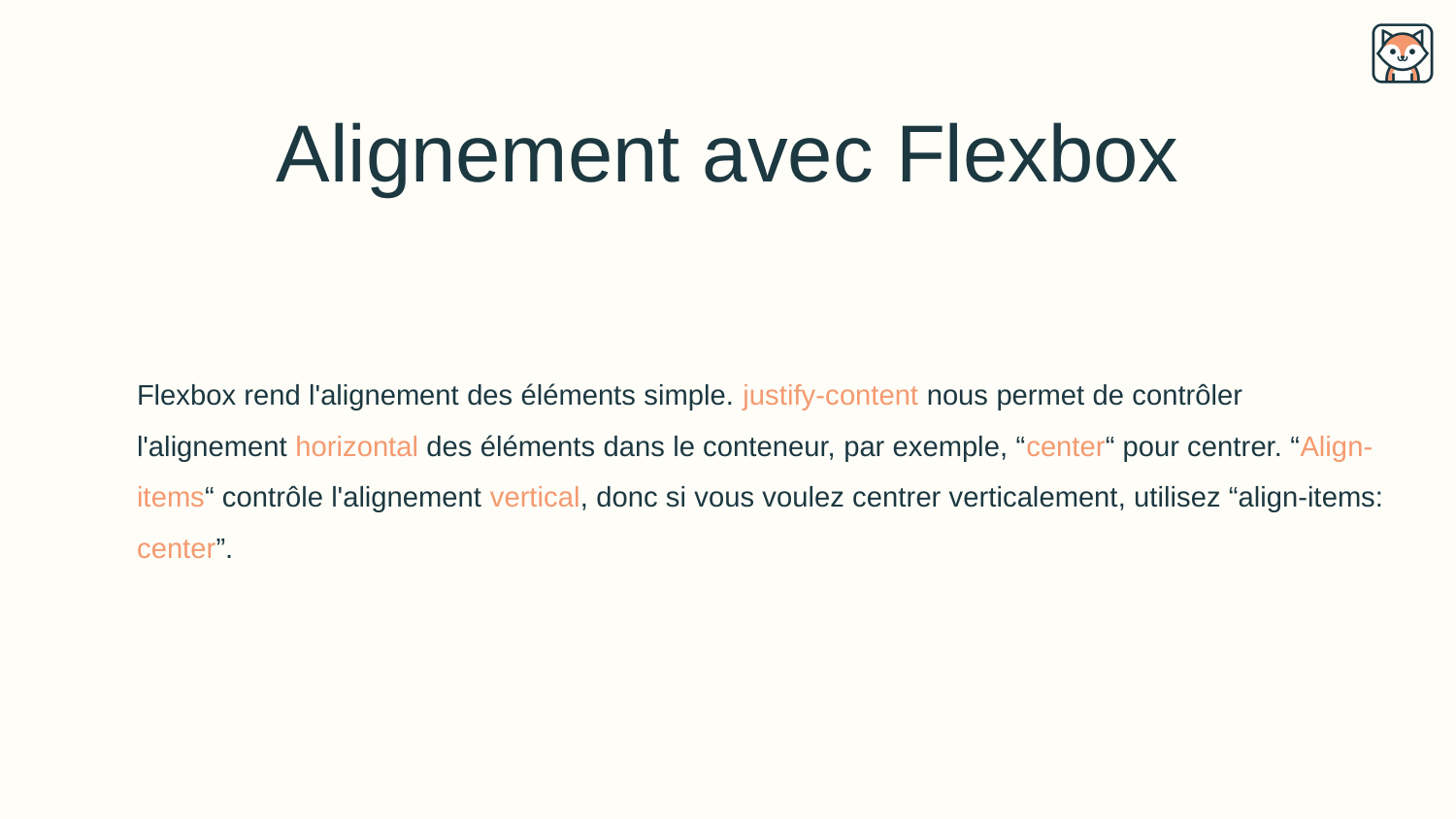

# Alignement avec Flexbox
Flexbox rend l'alignement des éléments simple. justify-content nous permet de contrôler l'alignement horizontal des éléments dans le conteneur, par exemple, “center“ pour centrer. “Align-items“ contrôle l'alignement vertical, donc si vous voulez centrer verticalement, utilisez “align-items: center”.